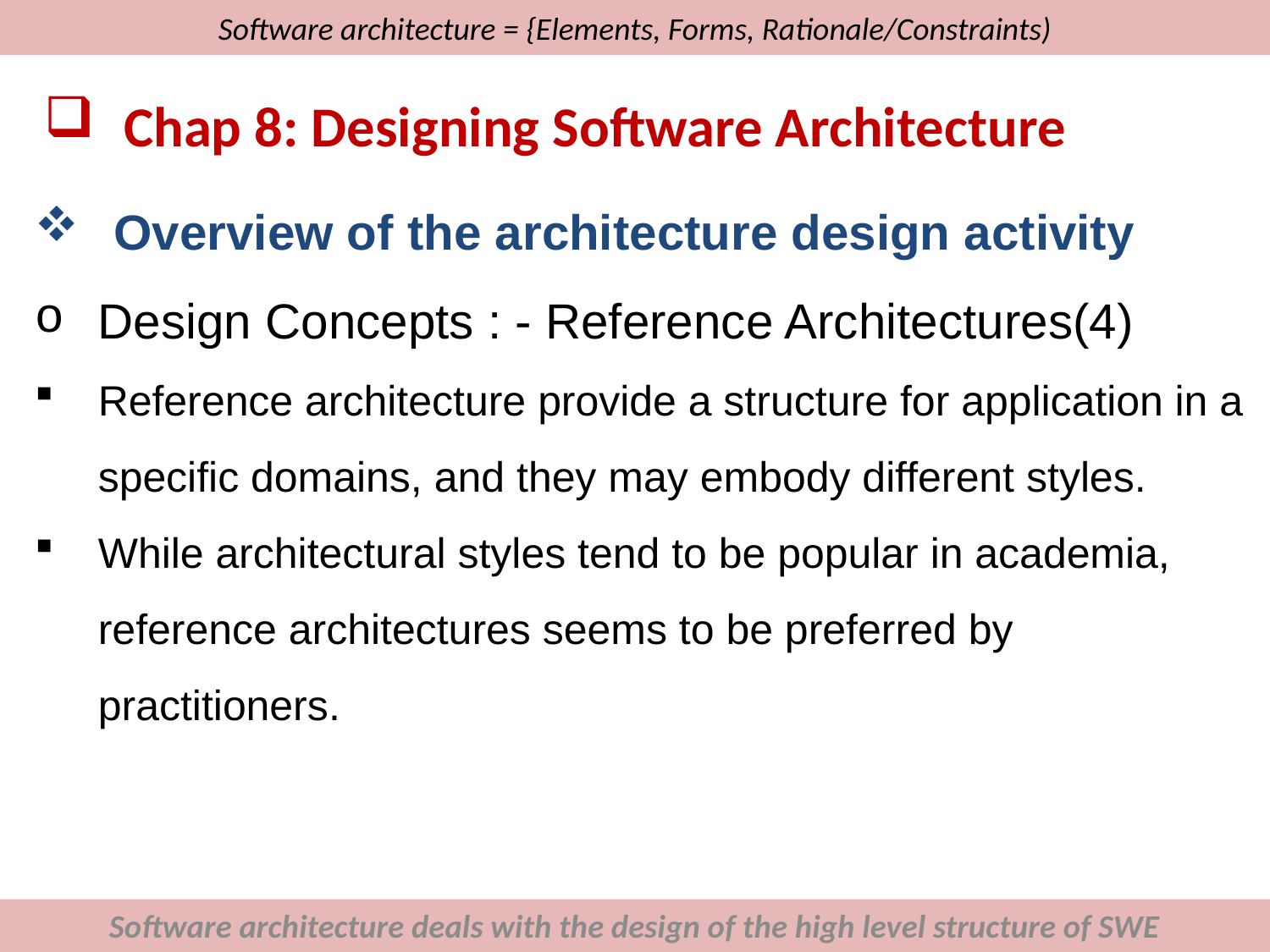

# Software architecture = {Elements, Forms, Rationale/Constraints)
Chap 8: Designing Software Architecture
Overview of the architecture design activity
Design Concepts : - Reference Architectures(4)
Reference architecture provide a structure for application in a specific domains, and they may embody different styles.
While architectural styles tend to be popular in academia, reference architectures seems to be preferred by practitioners.

Software architecture deals with the design of the high level structure of SWE